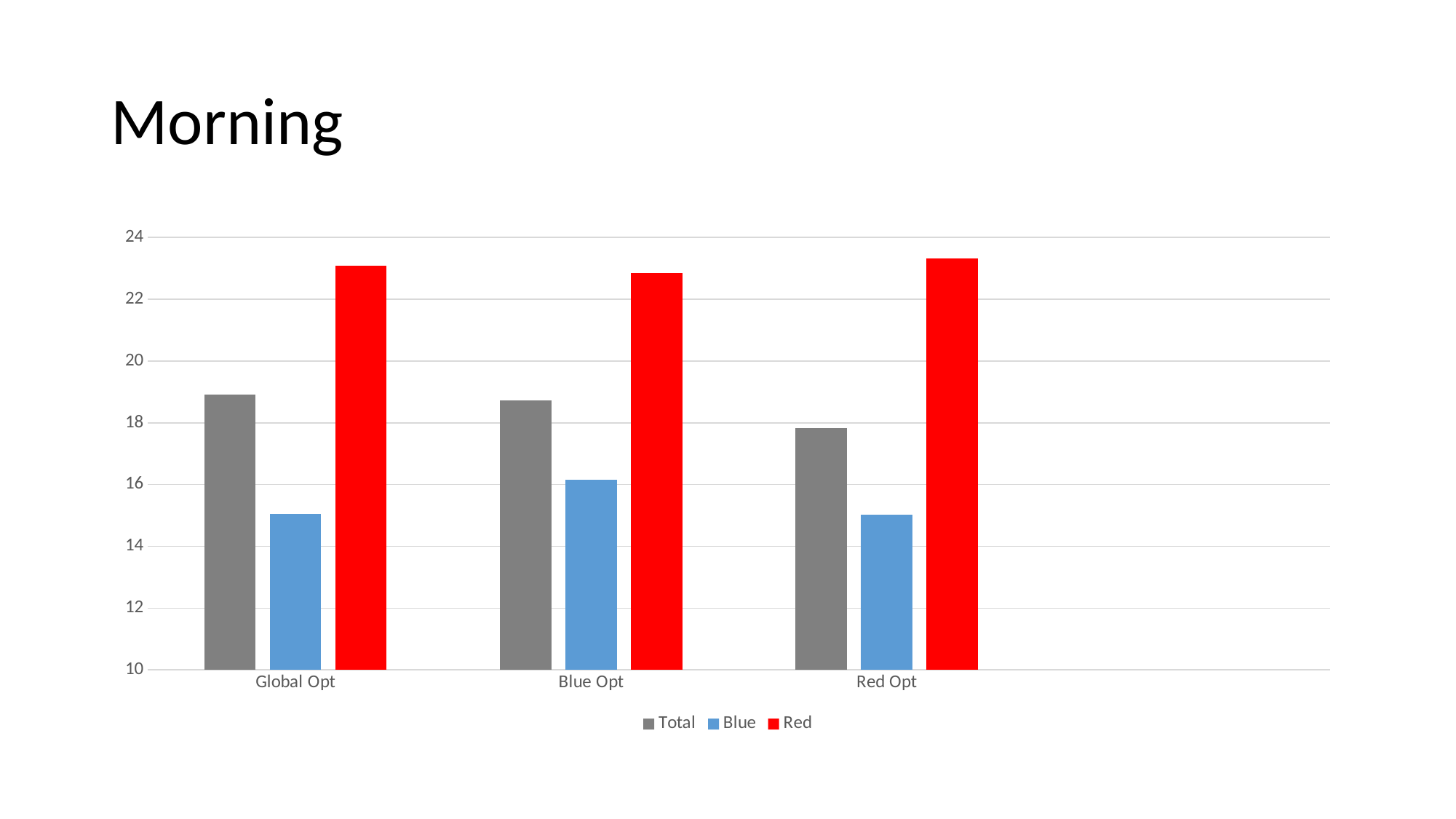

# Morning

### Chart

| Category | Total | Blue | Red |
|---|---|---|---|
| Global Opt | 18.910104 | 15.036686 | 23.08428776 |
| Blue Opt | 18.729868 | 16.143969 | 22.8458304 |
| Red Opt | 17.821671 | 15.012742 | 23.3245347 |